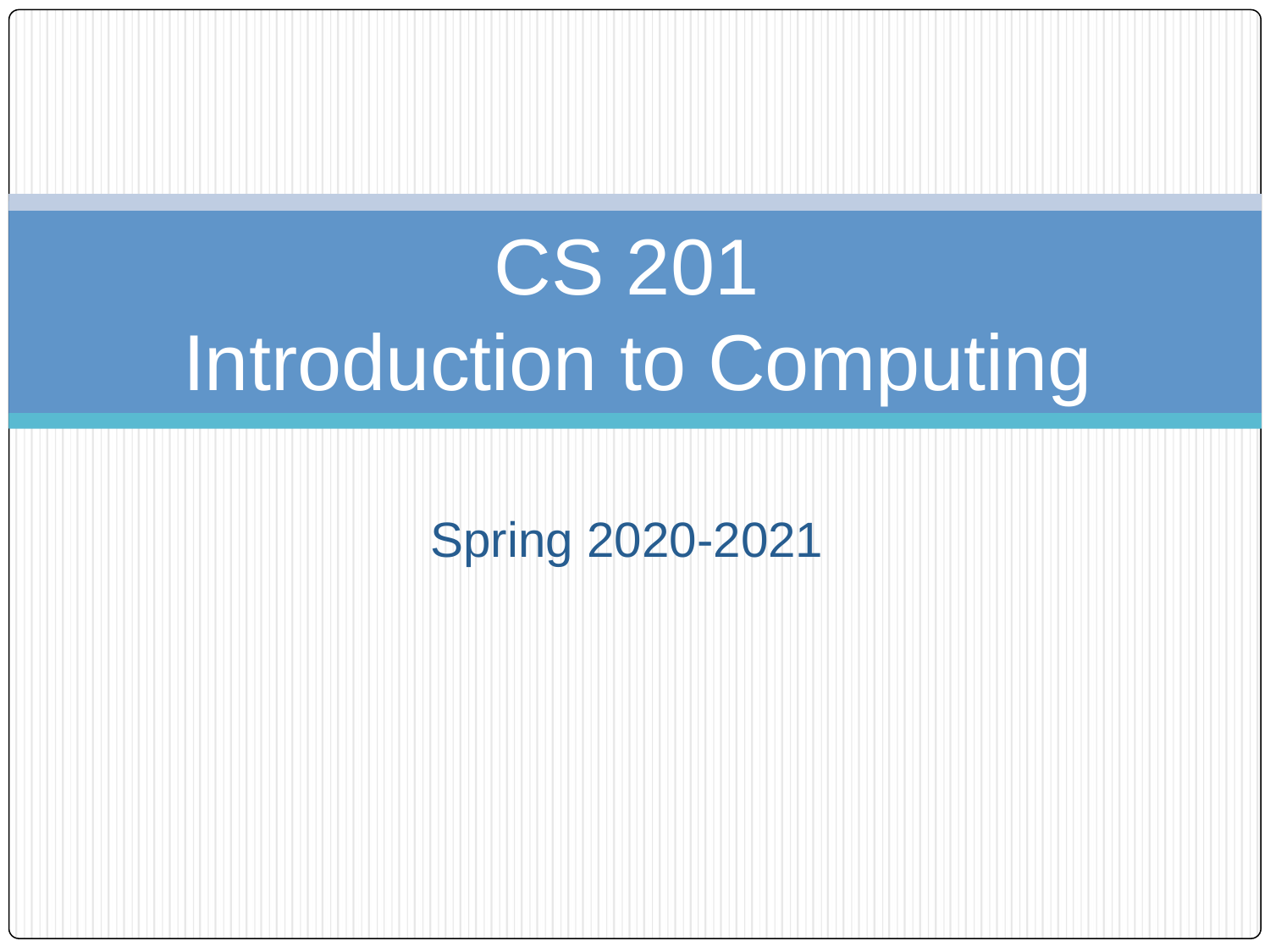

# CS 201 Introduction to Computing

Spring 2020-2021